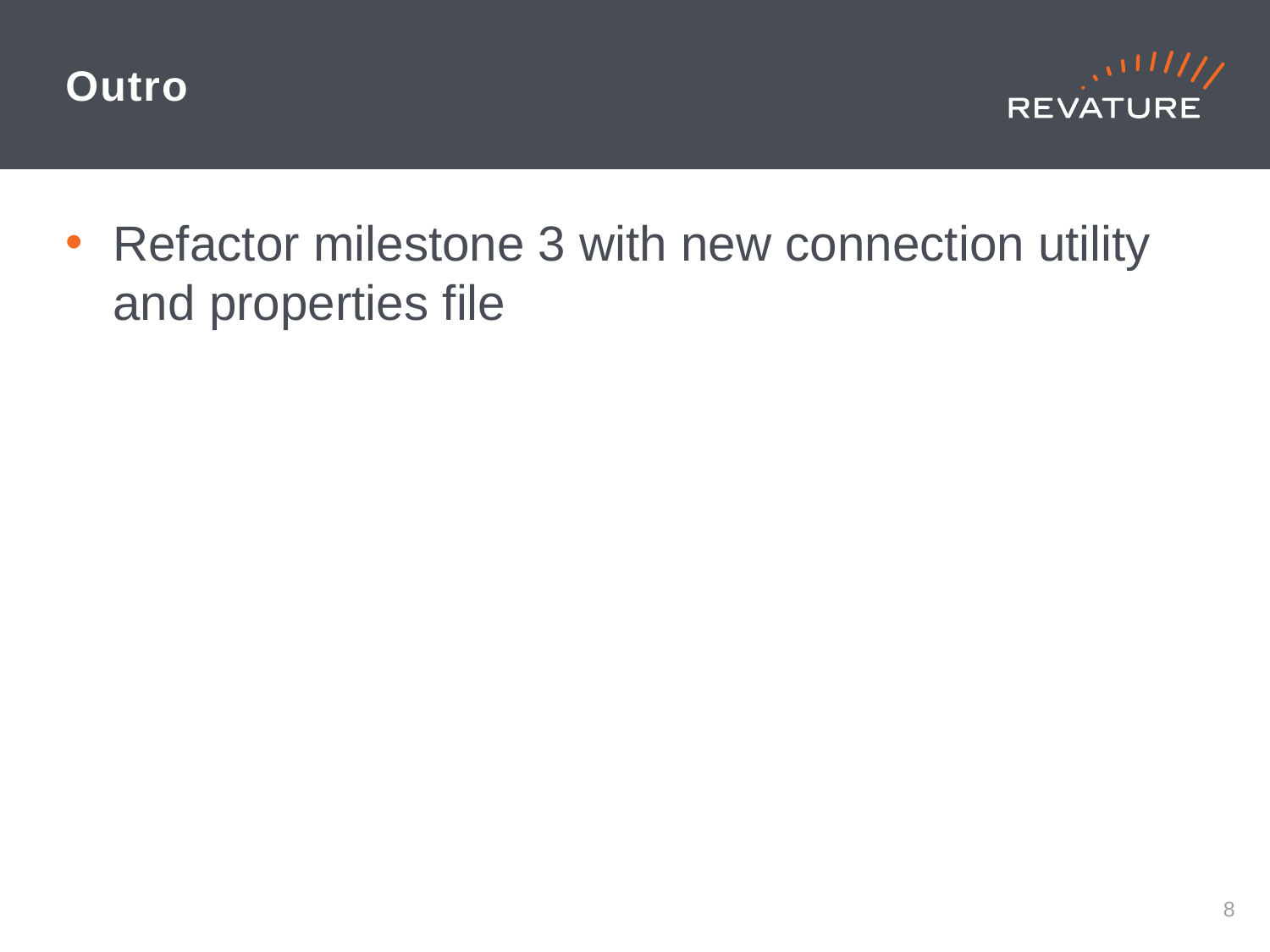

# Outro
Refactor milestone 3 with new connection utility and properties file
8